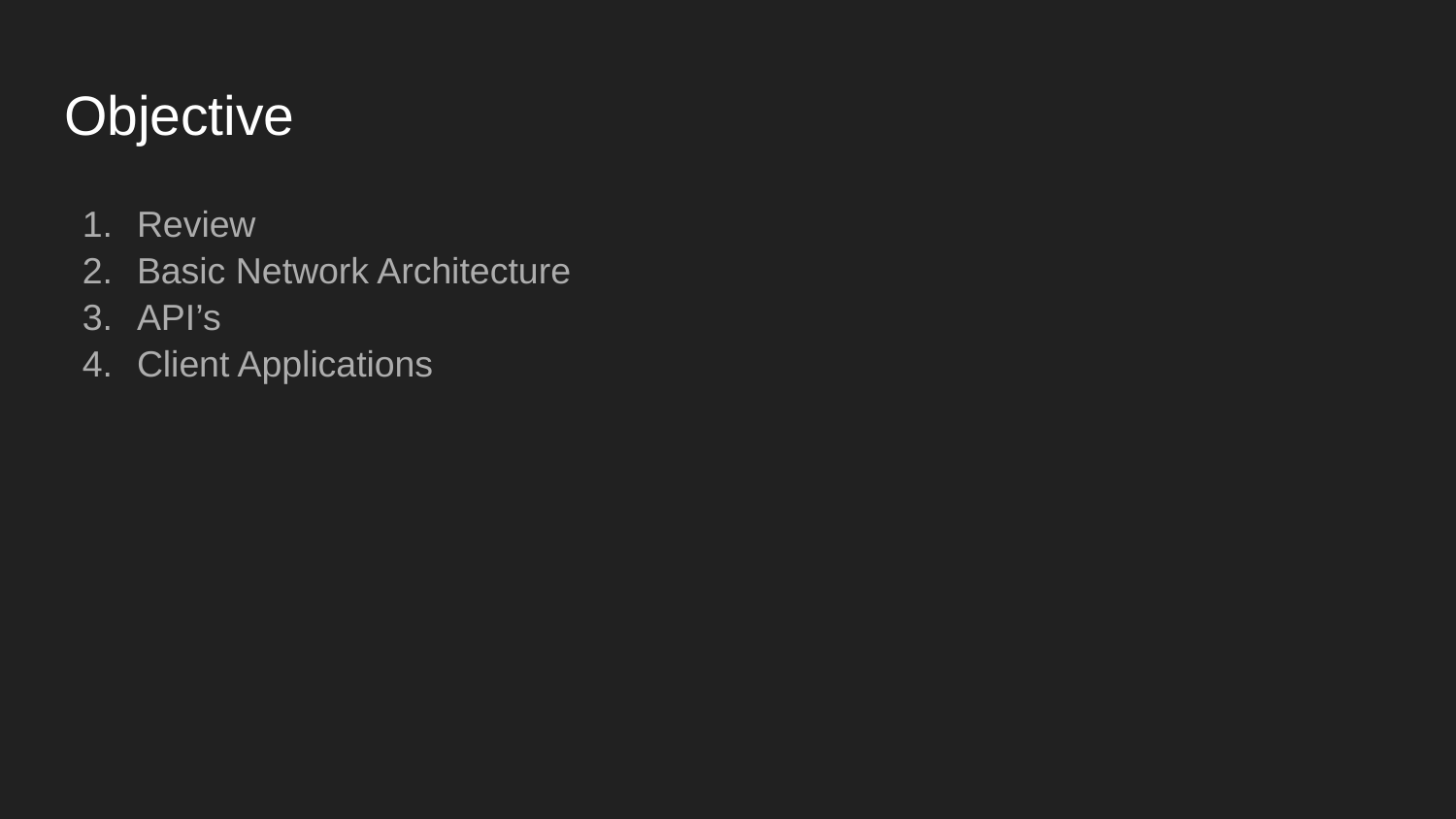

# Objective
Review
Basic Network Architecture
API’s
Client Applications